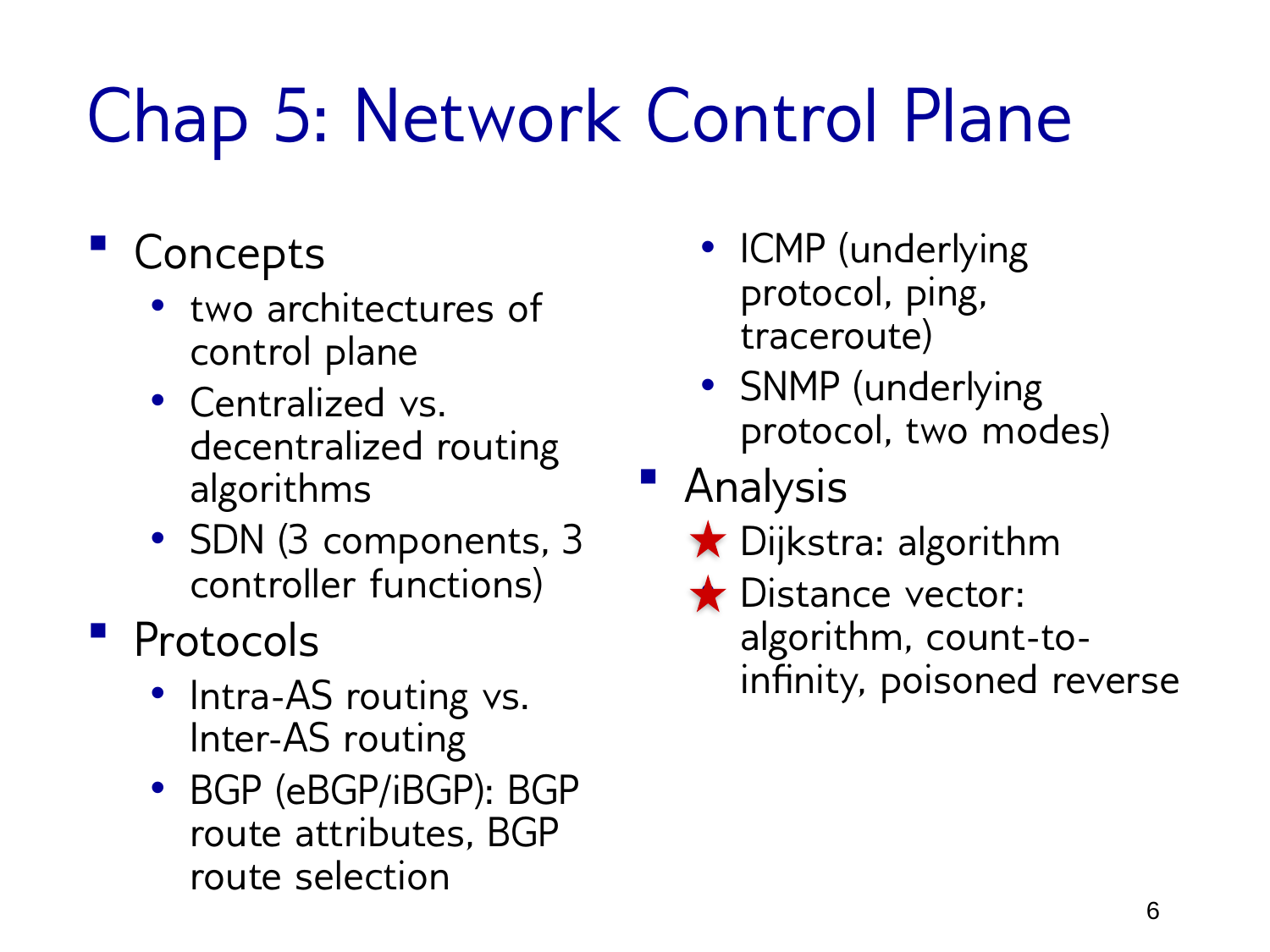

# Chap 5: Network Control Plane
Concepts
two architectures of control plane
Centralized vs. decentralized routing algorithms
SDN (3 components, 3 controller functions)
Protocols
Intra-AS routing vs. Inter-AS routing
BGP (eBGP/iBGP): BGP route attributes, BGP route selection
ICMP (underlying protocol, ping, traceroute)
SNMP (underlying protocol, two modes)
Analysis
Dijkstra: algorithm
Distance vector: algorithm, count-to-infinity, poisoned reverse

6